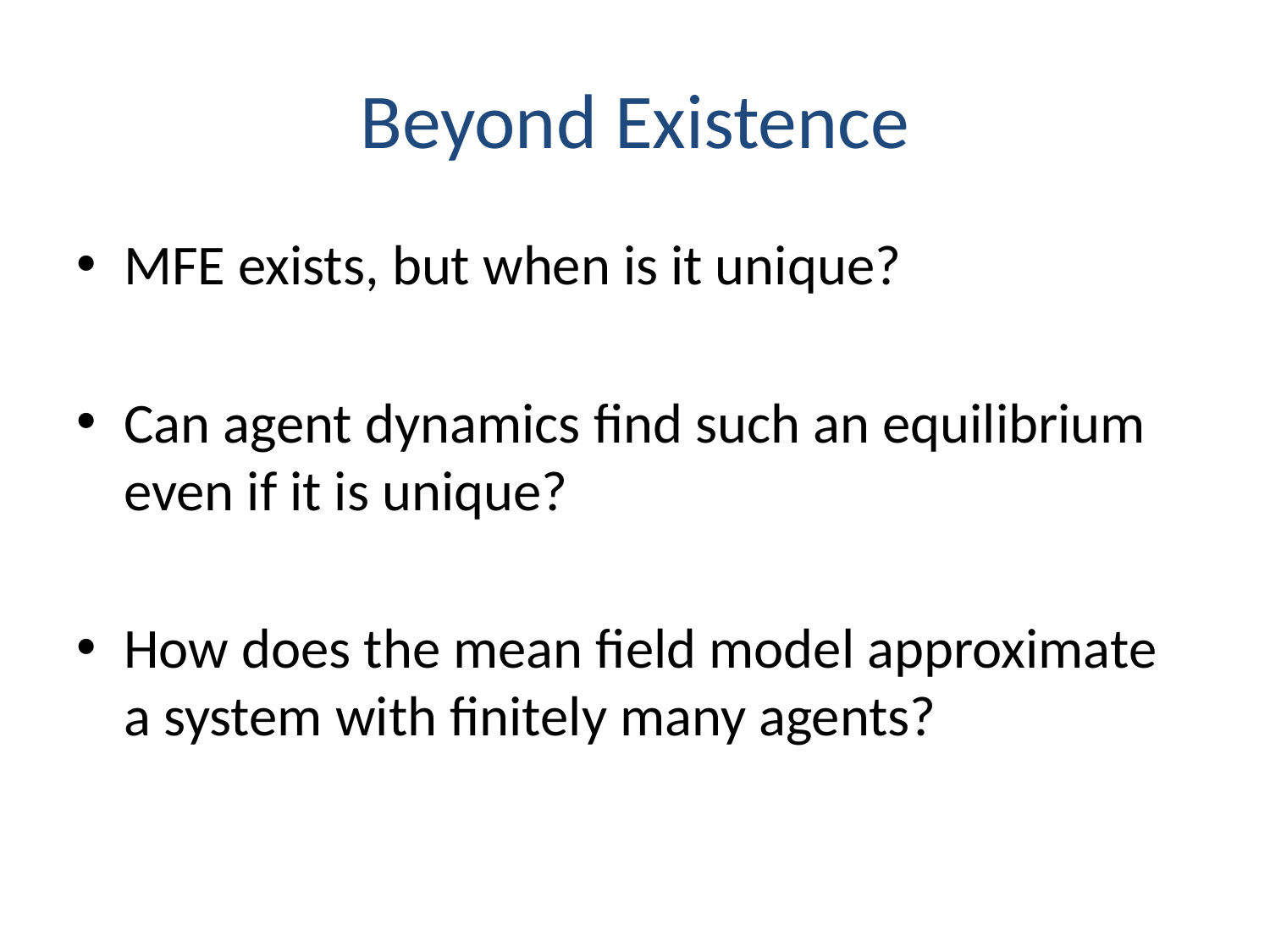

# Beyond Existence
MFE exists, but when is it unique?

Can agent dynamics find such an equilibrium even if it is unique?

How does the mean field model approximate a system with finitely many agents?